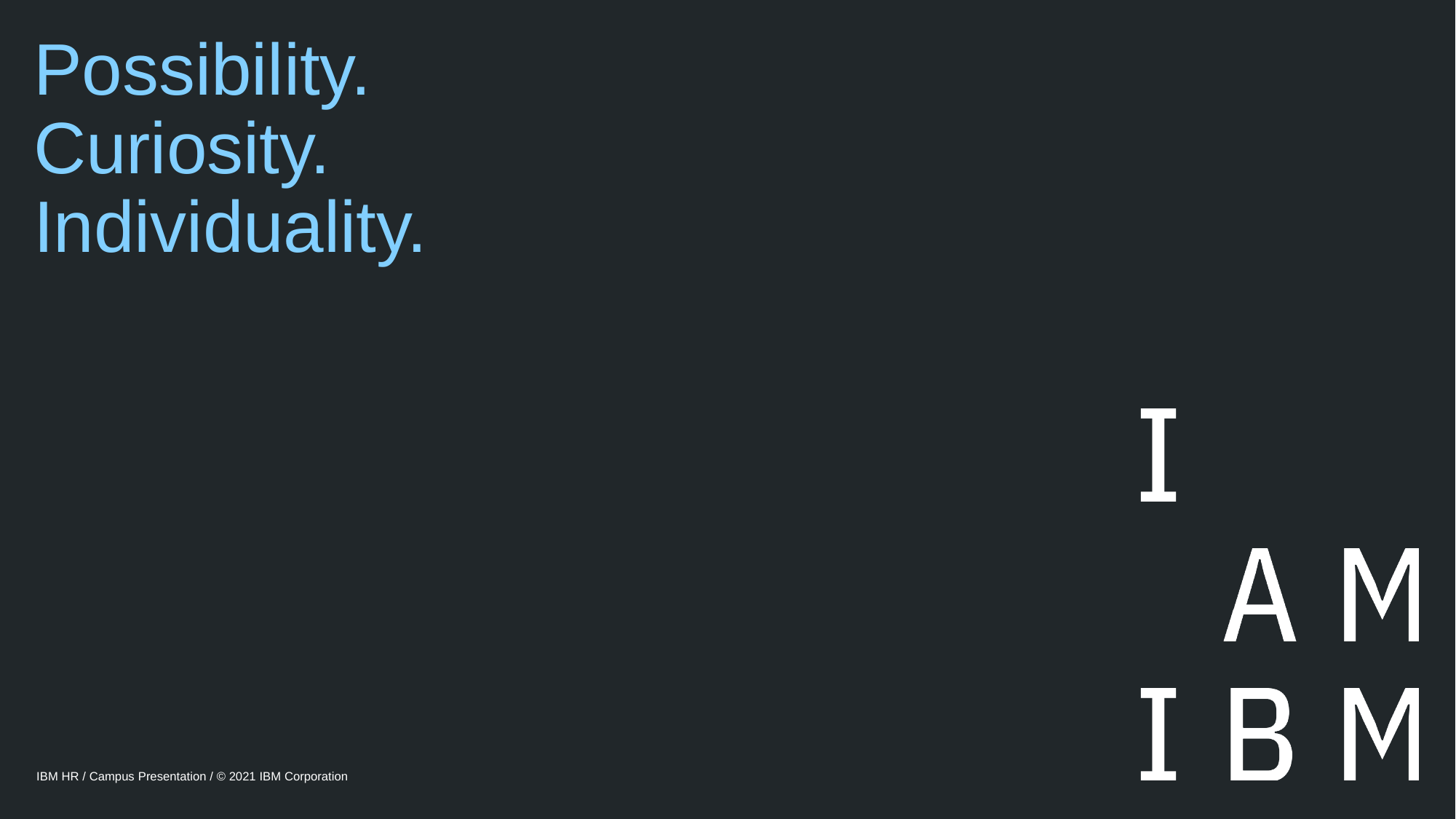

# Possibility. Curiosity. Individuality.
IBM HR / Campus Presentation / © 2021 IBM Corporation